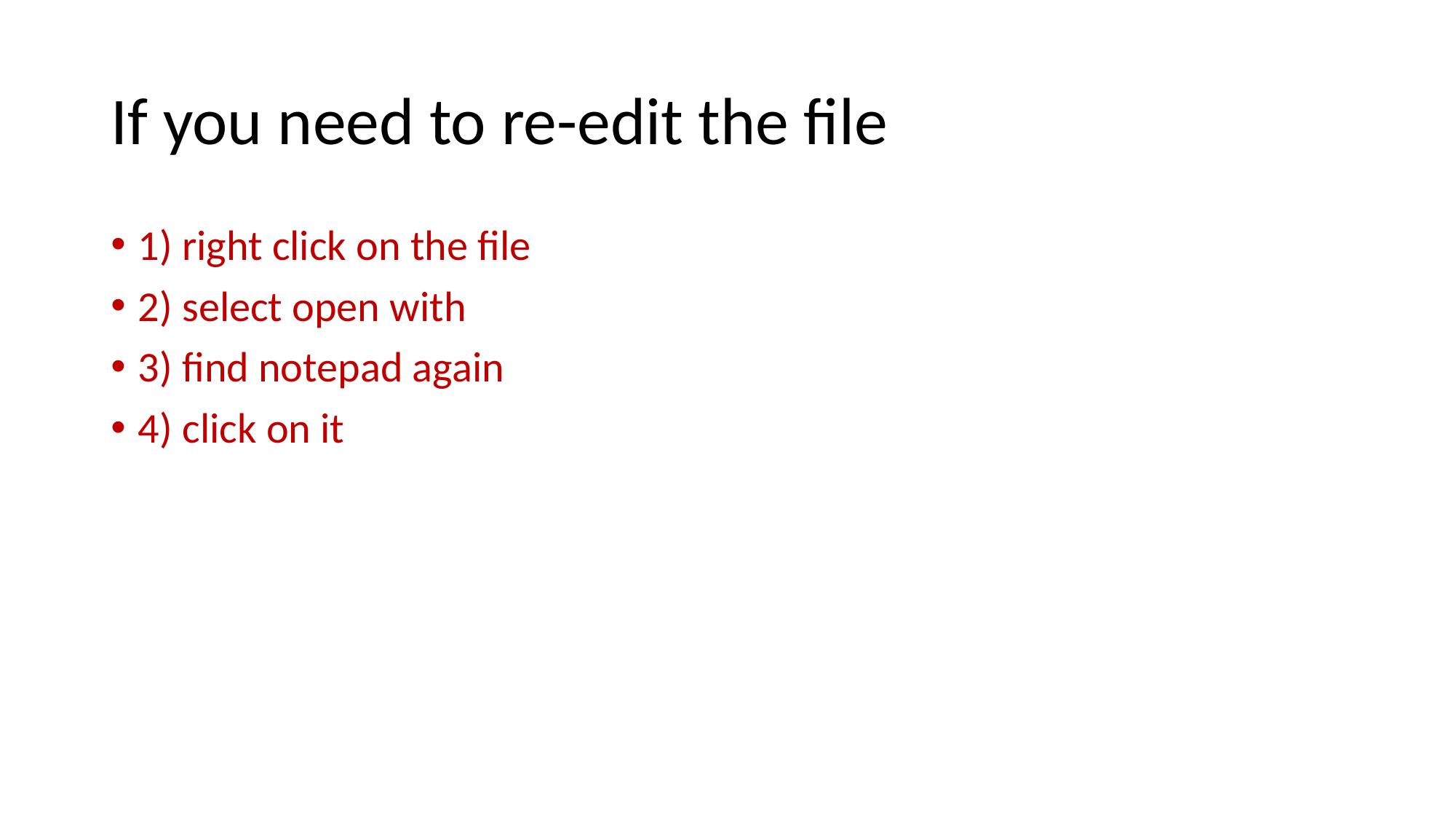

# If you need to re-edit the file
1) right click on the file
2) select open with
3) find notepad again
4) click on it